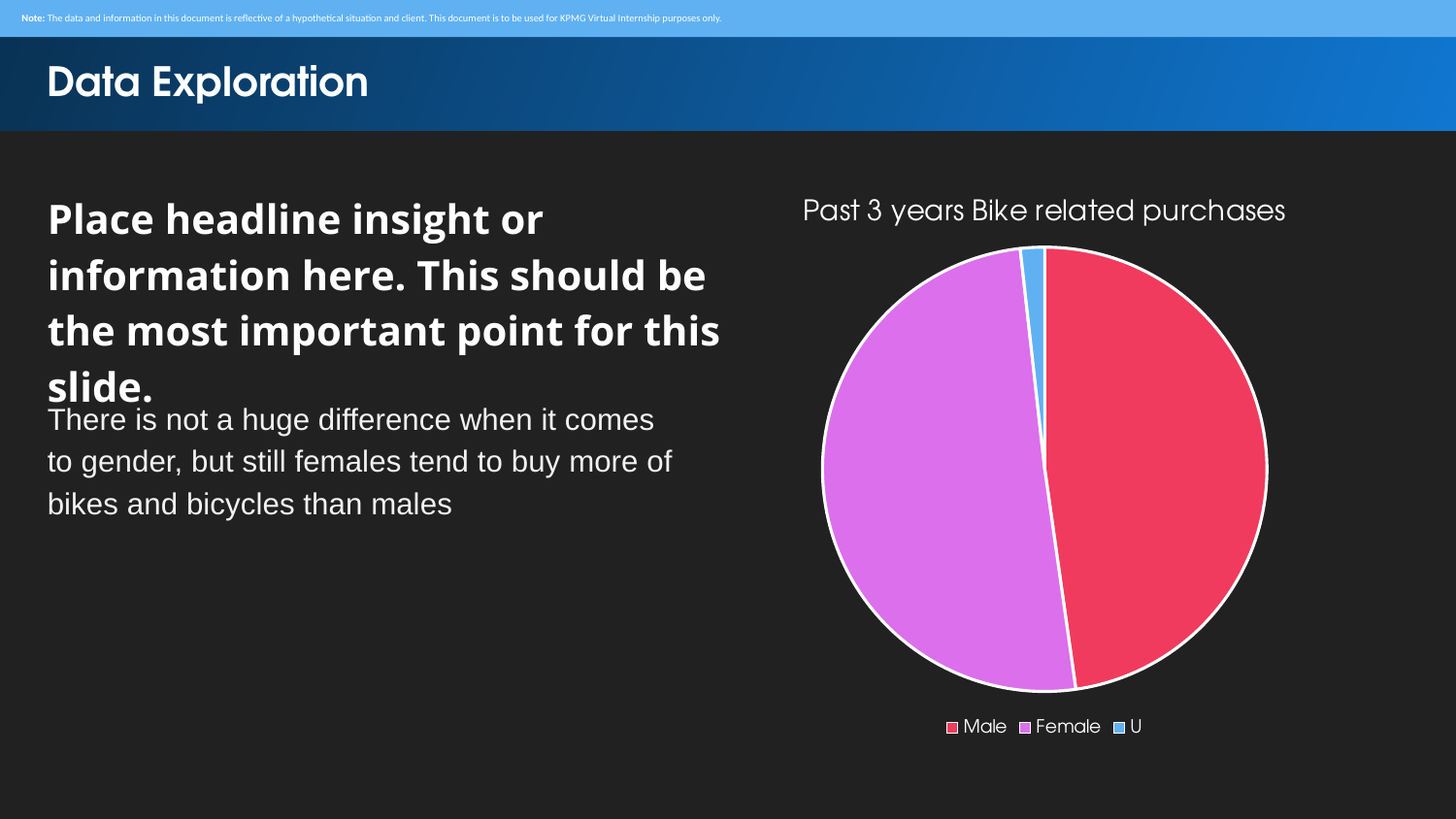

Note: The data and information in this document is reflective of a hypothetical situation and client. This document is to be used for KPMG Virtual Internship purposes only.
Data Exploration
Place headline insight or information here. This should be the most important point for this slide.

### Chart:

| Category | Past 3 years Bike related purchases |
|---|---|
| Male | 23256.0 |
| Female | 24582.0 |
| U | 859.0 |
There is not a huge difference when it comes to gender, but still females tend to buy more of bikes and bicycles than males